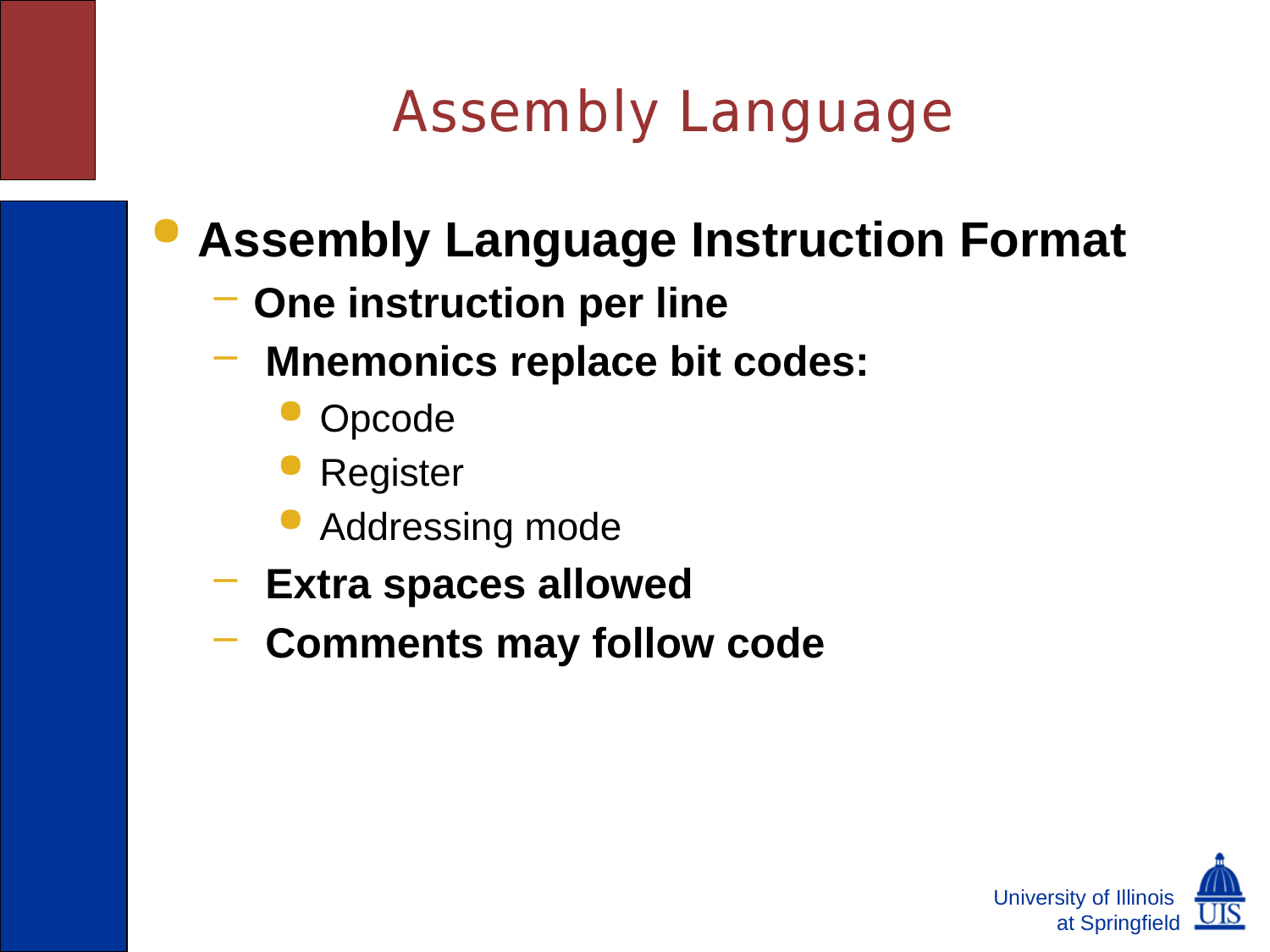

# Assembly Language
Assembly Language Instruction Format
One instruction per line
 Mnemonics replace bit codes:
 Opcode
 Register
 Addressing mode
 Extra spaces allowed
 Comments may follow code